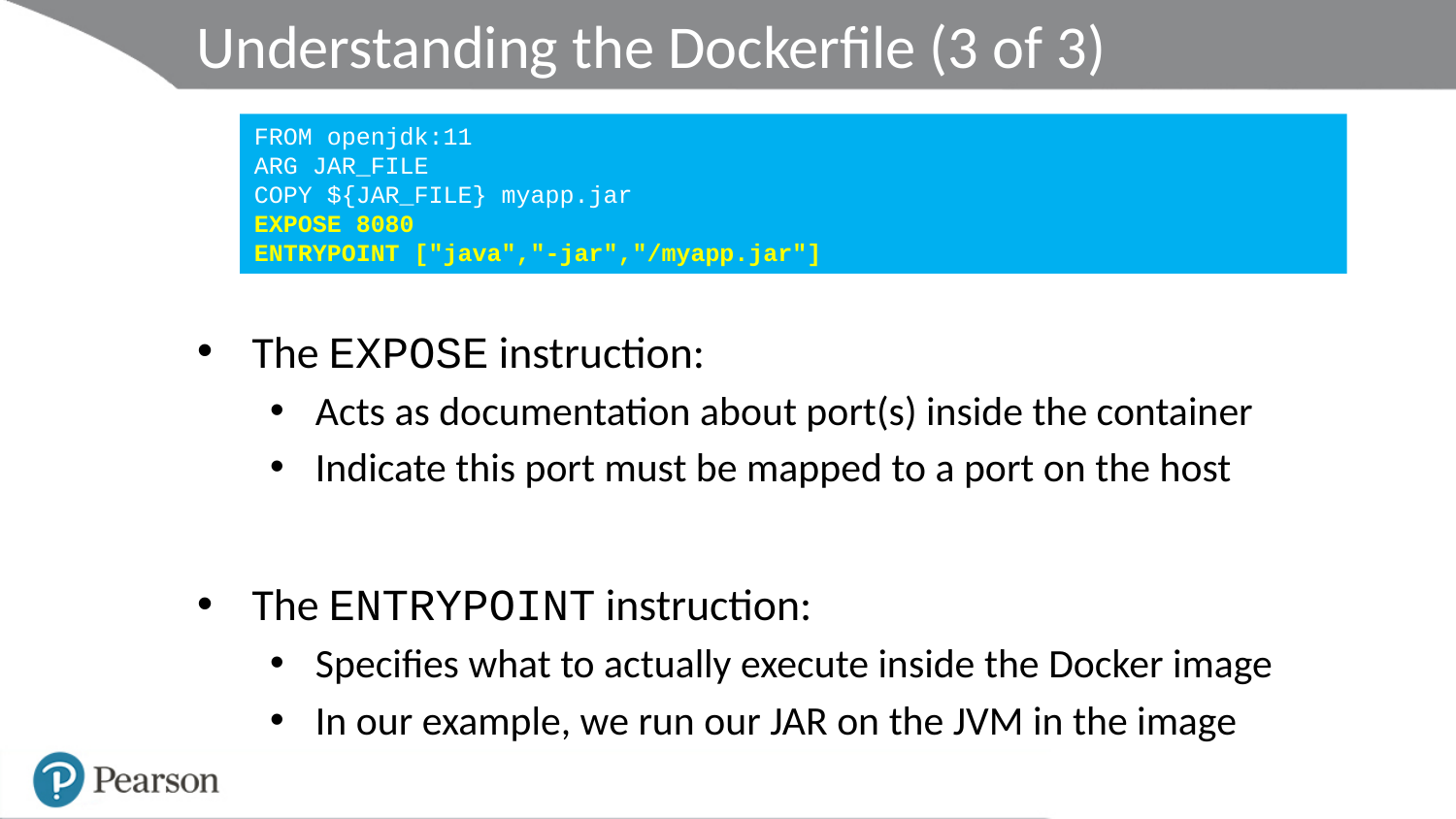

# Understanding the Dockerfile (3 of 3)
FROM openjdk:11
ARG JAR_FILE
COPY ${JAR_FILE} myapp.jar
EXPOSE 8080
ENTRYPOINT ["java","-jar","/myapp.jar"]

The EXPOSE instruction:
Acts as documentation about port(s) inside the container
Indicate this port must be mapped to a port on the host

The ENTRYPOINT instruction:
Specifies what to actually execute inside the Docker image
In our example, we run our JAR on the JVM in the image